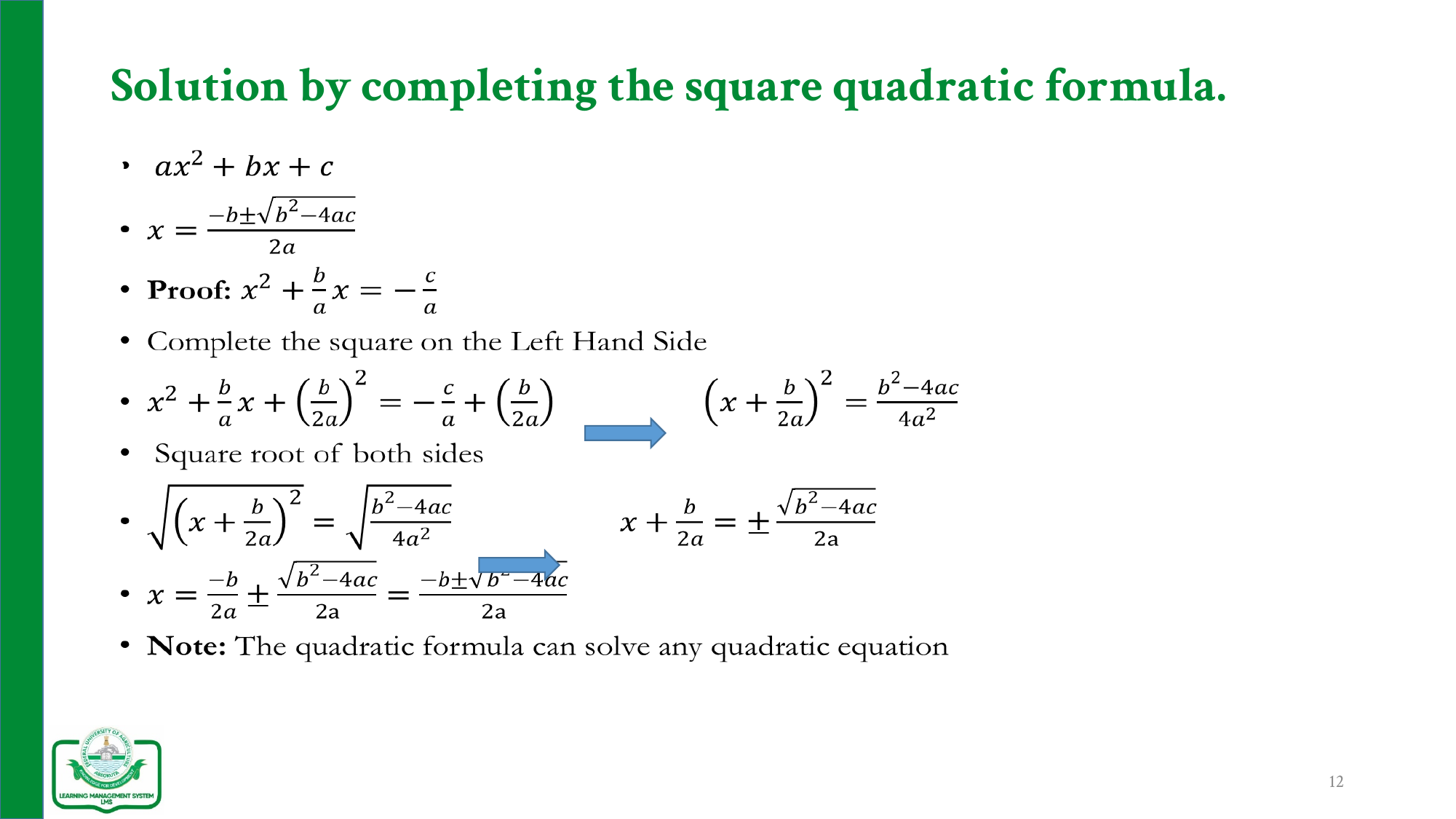

# Solution by completing the square quadratic formula.

12